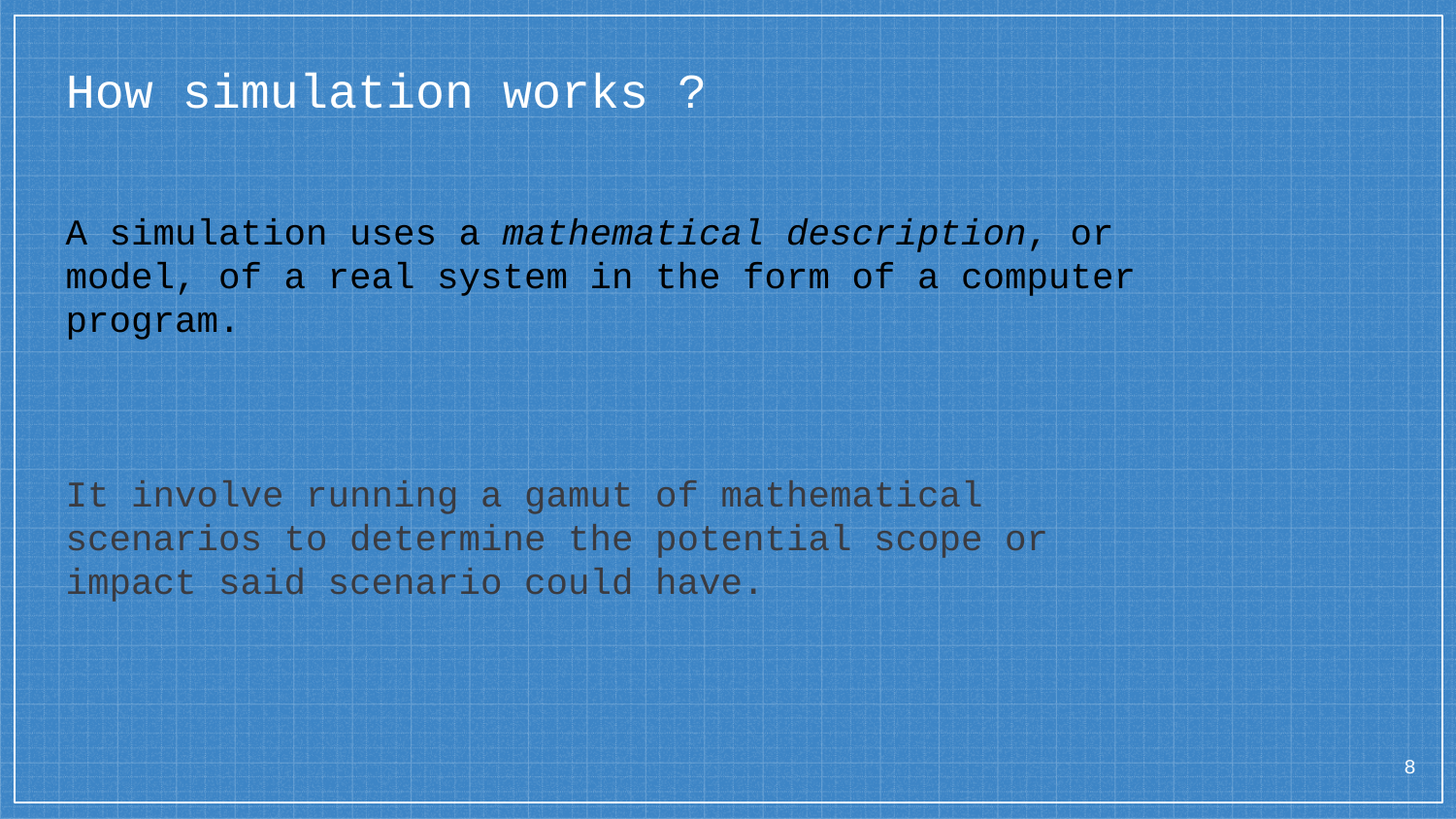

How simulation works ?

A simulation uses a mathematical description, or model, of a real system in the form of a computer program.

It involve running a gamut of mathematical scenarios to determine the potential scope or impact said scenario could have.

8